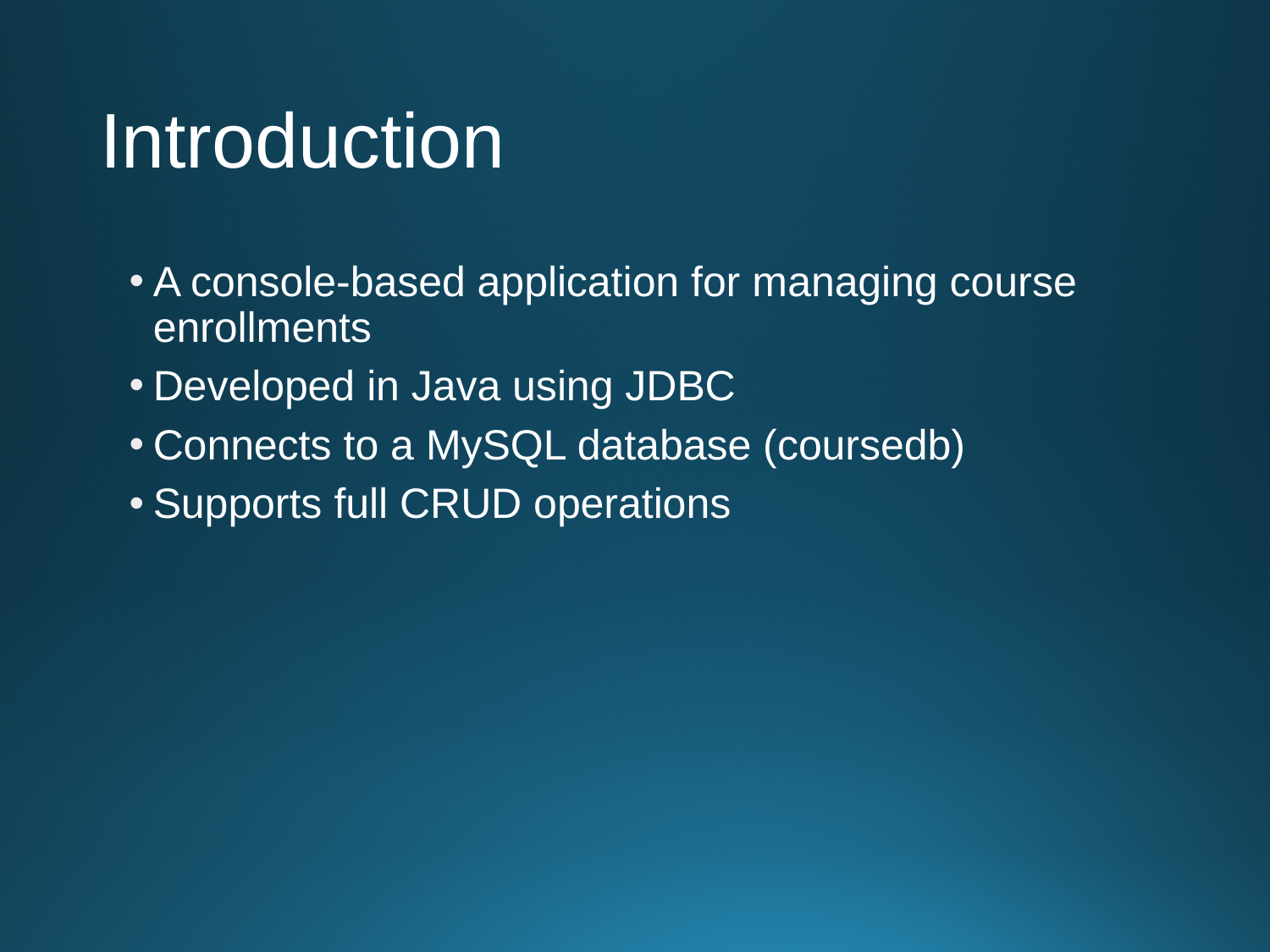

# Introduction
A console-based application for managing course enrollments
Developed in Java using JDBC
Connects to a MySQL database (coursedb)
Supports full CRUD operations